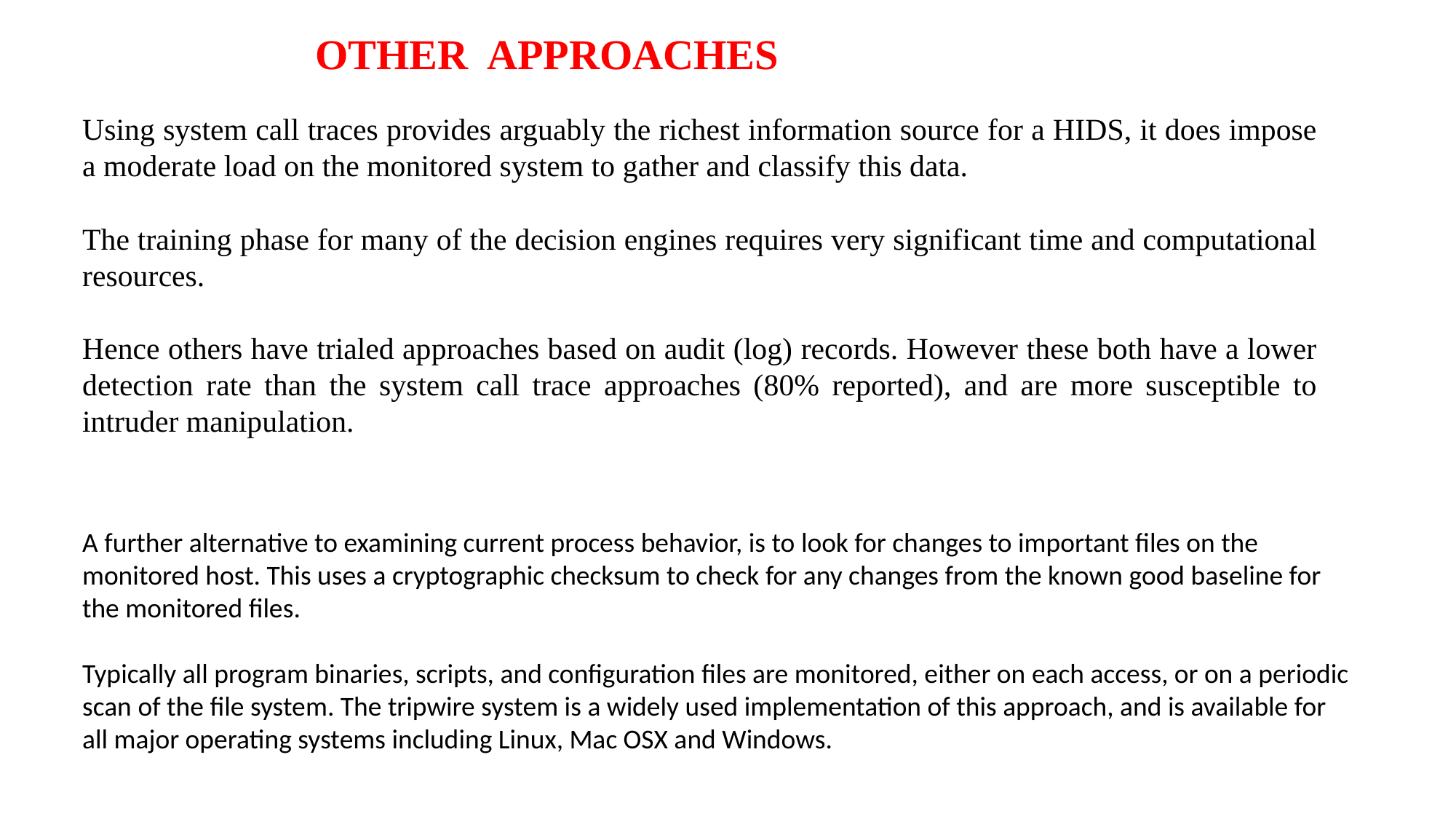

OTHER  APPROACHES
Using system call traces provides arguably the richest information source for a HIDS, it does impose a moderate load on the monitored system to gather and classify this data.

The training phase for many of the decision engines requires very significant time and computational resources.

Hence others have trialed approaches based on audit (log) records. However these both have a lower detection rate than the system call trace approaches (80% reported), and are more susceptible to intruder manipulation.
A further alternative to examining current process behavior, is to look for changes to important files on the monitored host. This uses a cryptographic checksum to check for any changes from the known good baseline for the monitored files.

Typically all program binaries, scripts, and configuration files are monitored, either on each access, or on a periodic scan of the file system. The tripwire system is a widely used implementation of this approach, and is available for all major operating systems including Linux, Mac OSX and Windows.